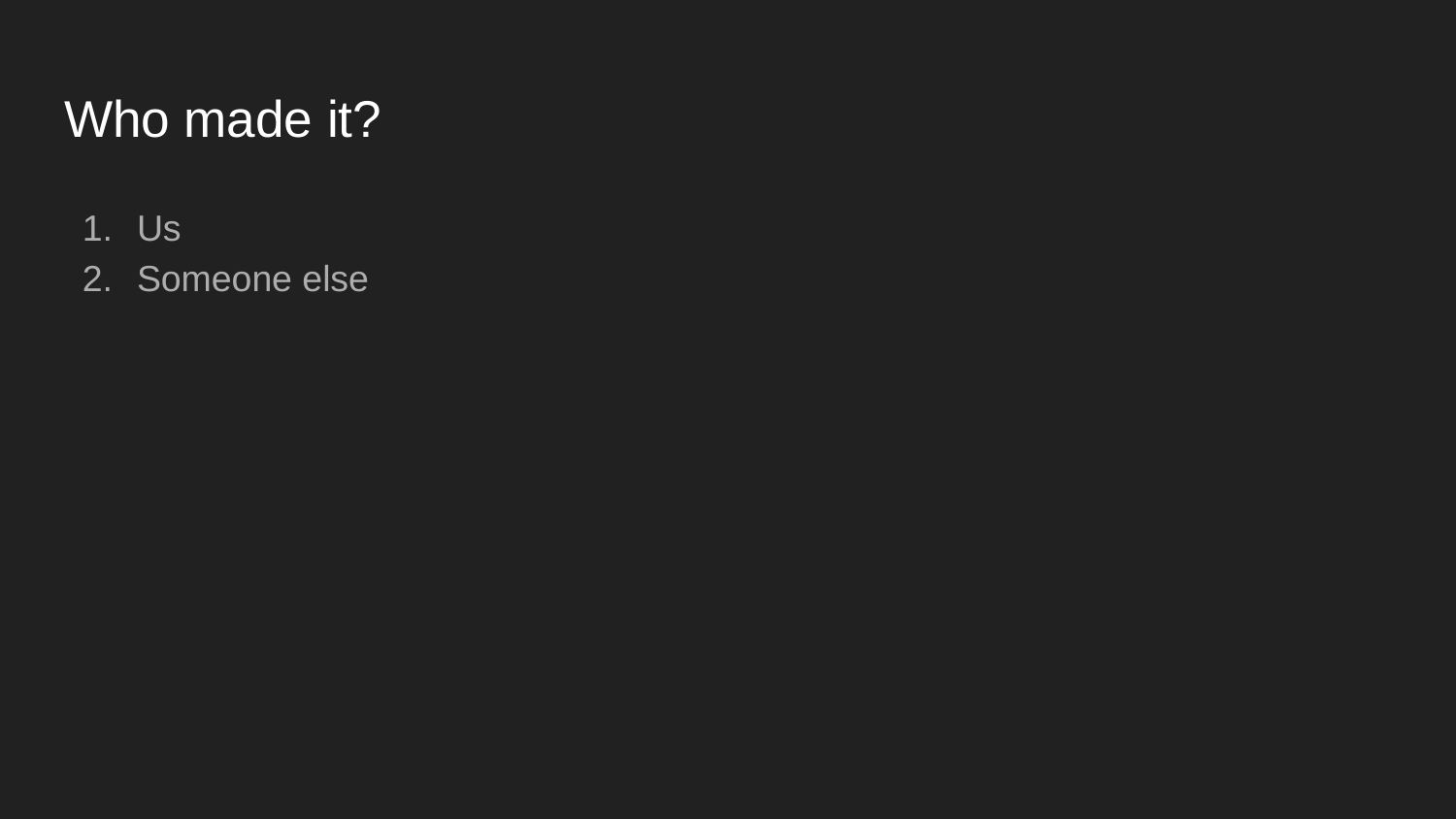

# Who made it?
Us
Someone else